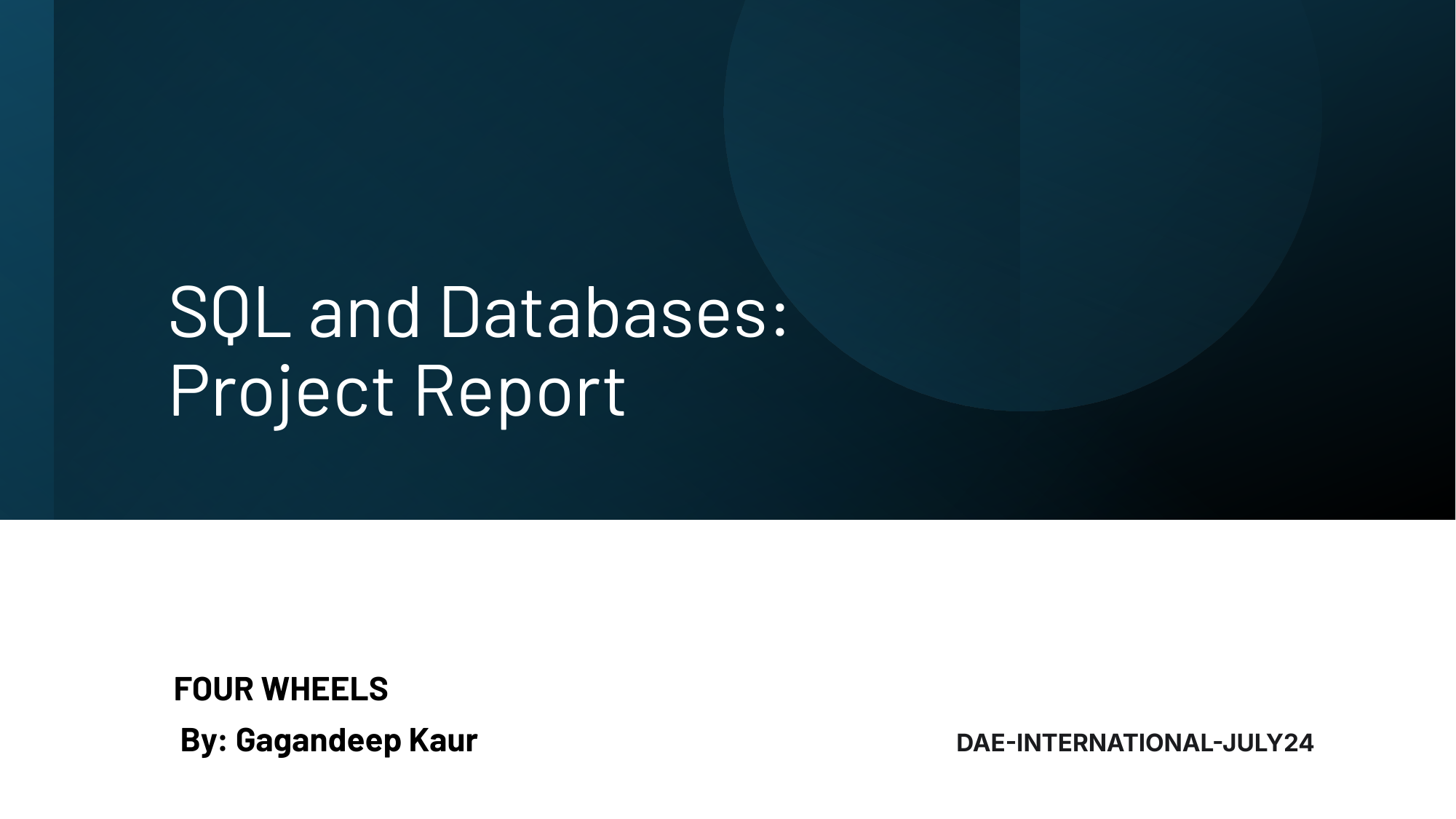

# SQL and Databases: Project Report
FOUR WHEELS
 By: Gagandeep Kaur                                                                       DAE-International-July24